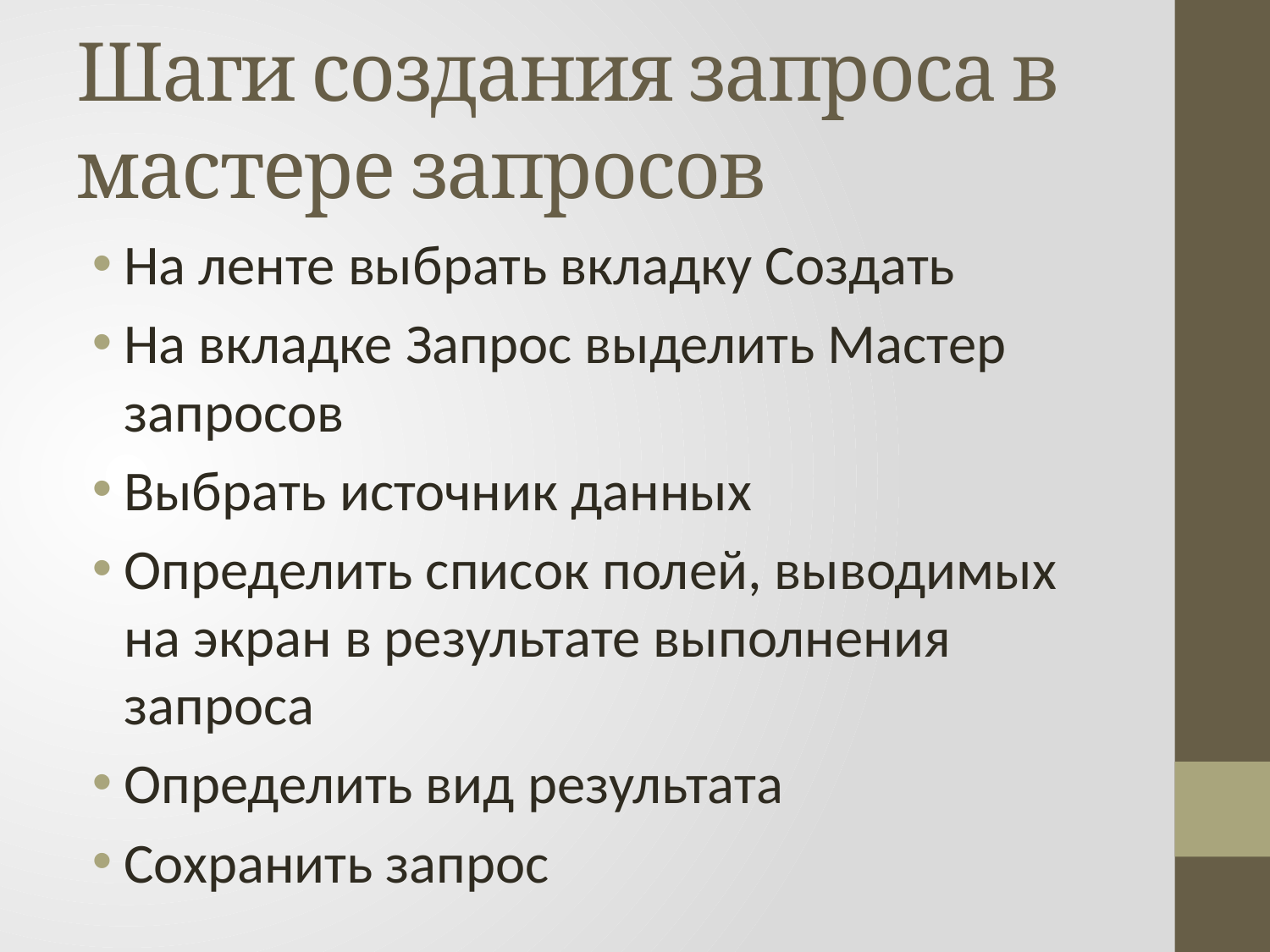

# Шаги создания запроса в мастере запросов
На ленте выбрать вкладку Создать
На вкладке Запрос выделить Мастер запросов
Выбрать источник данных
Определить список полей, выводимых на экран в результате выполнения запроса
Определить вид результата
Сохранить запрос